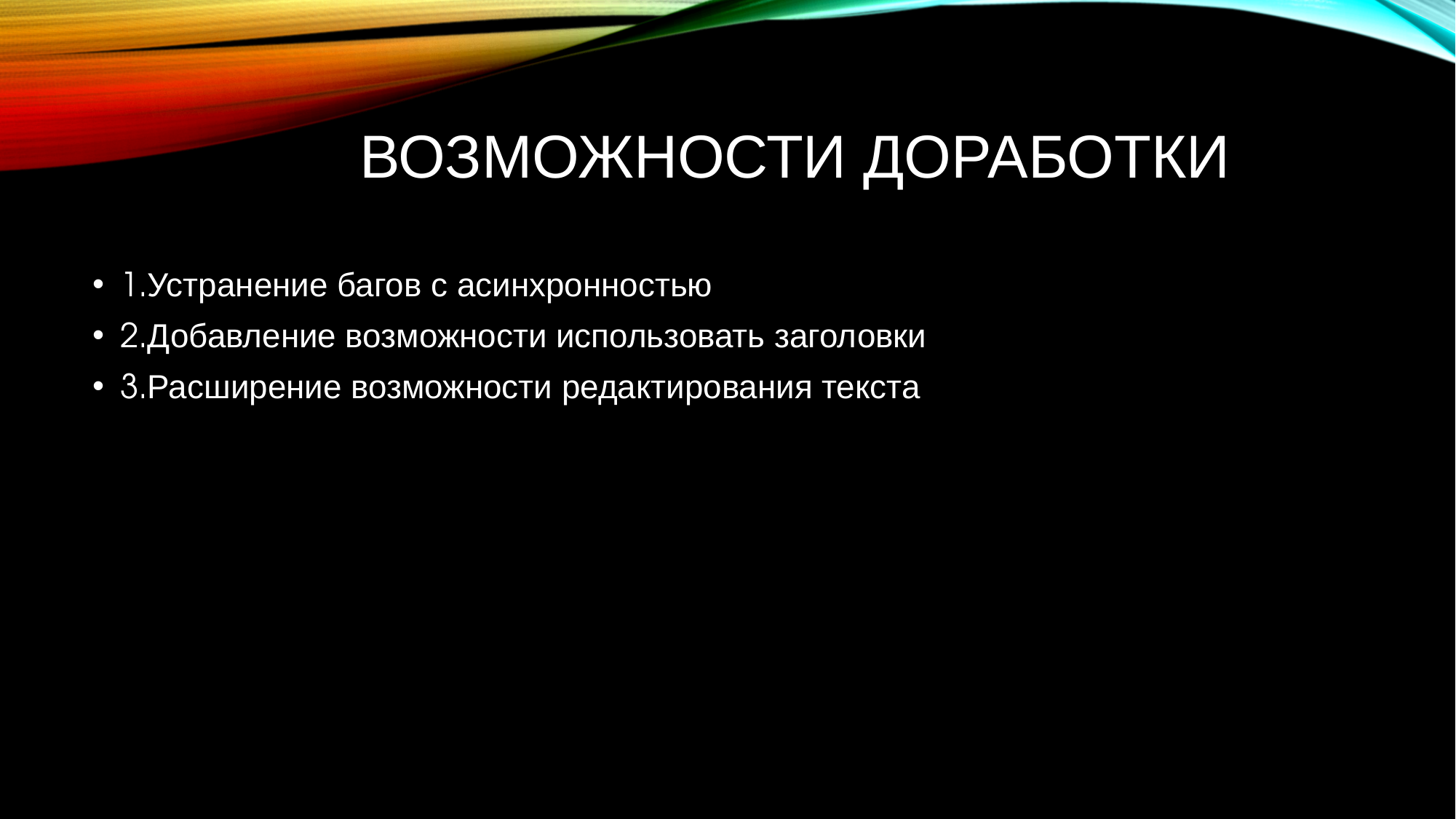

# Возможности доработки
1.Устранение багов с асинхронностью
2.Добавление возможности использовать заголовки
3.Расширение возможности редактирования текста